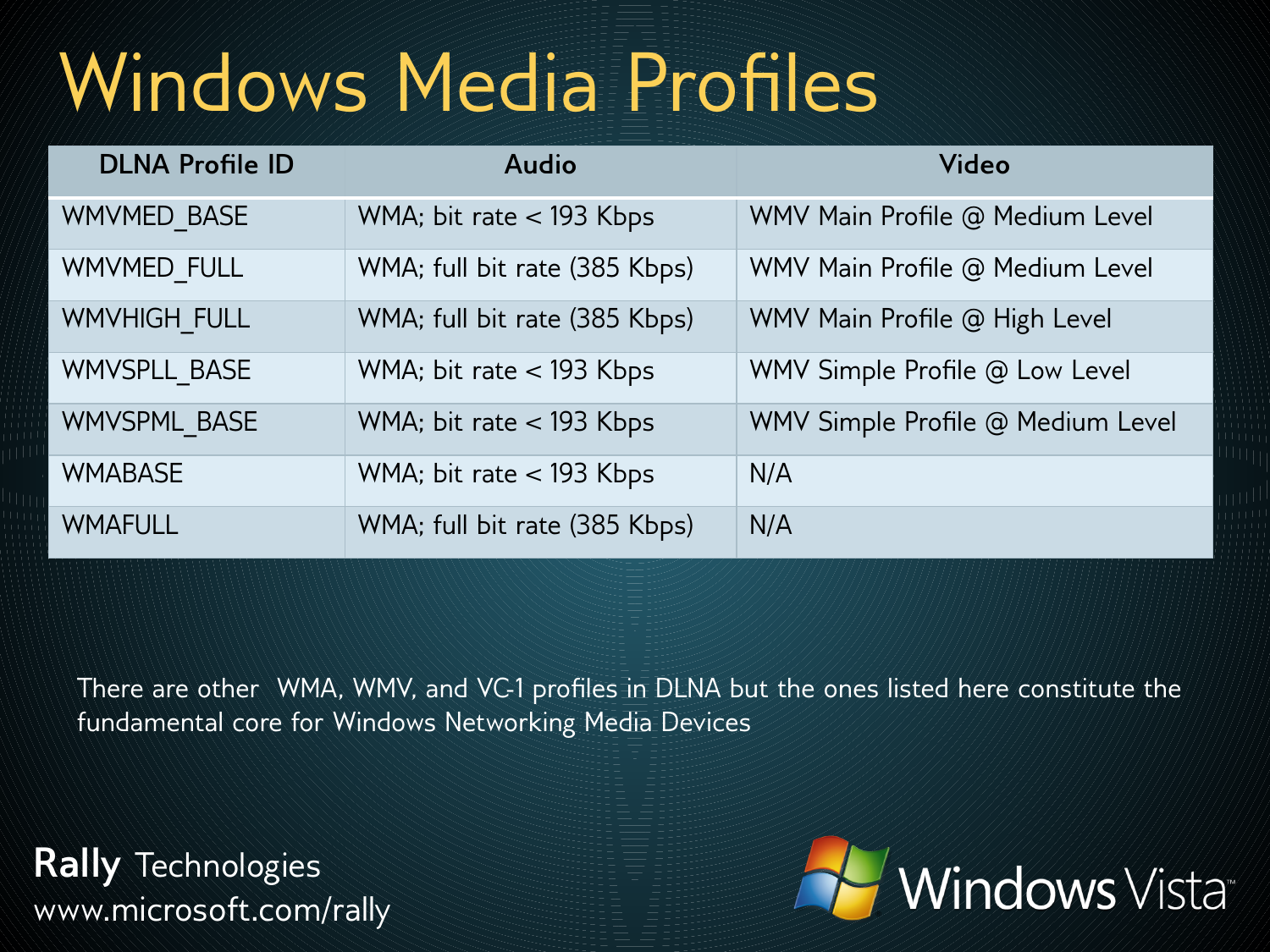

# Windows Media Profiles
| DLNA Profile ID | Audio | Video |
| --- | --- | --- |
| WMVMED\_BASE | WMA; bit rate < 193 Kbps | WMV Main Profile @ Medium Level |
| WMVMED\_FULL | WMA; full bit rate (385 Kbps) | WMV Main Profile @ Medium Level |
| WMVHIGH\_FULL | WMA; full bit rate (385 Kbps) | WMV Main Profile @ High Level |
| WMVSPLL\_BASE | WMA; bit rate < 193 Kbps | WMV Simple Profile @ Low Level |
| WMVSPML\_BASE | WMA; bit rate < 193 Kbps | WMV Simple Profile @ Medium Level |
| WMABASE | WMA; bit rate < 193 Kbps | N/A |
| WMAFULL | WMA; full bit rate (385 Kbps) | N/A |
There are other  WMA, WMV, and VC-1 profiles in DLNA but the ones listed here constitute the fundamental core for Windows Networking Media Devices